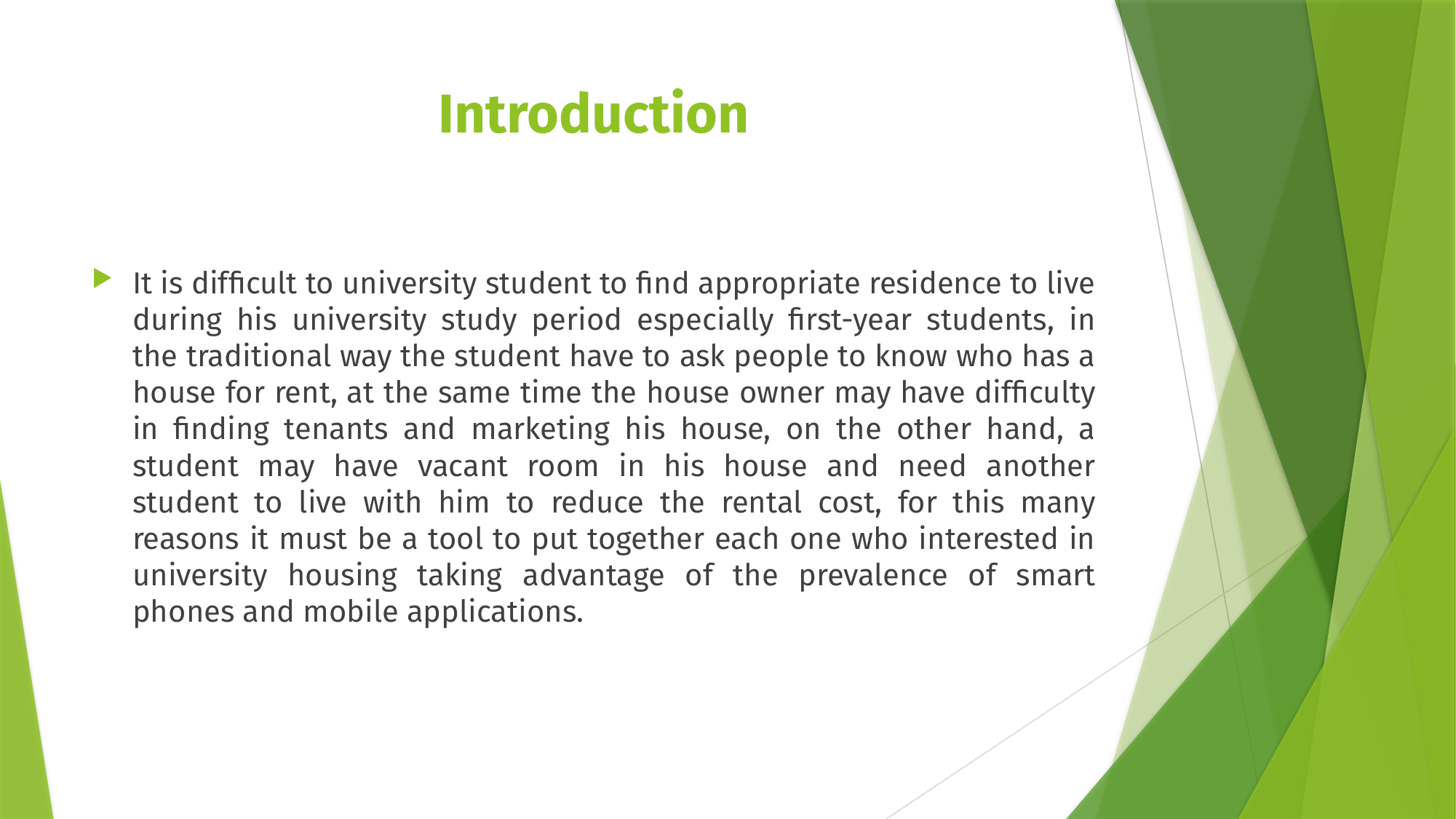

# Introduction
It is difficult to university student to find appropriate residence to live during his university study period especially first-year students, in the traditional way the student have to ask people to know who has a house for rent, at the same time the house owner may have difficulty in finding tenants and marketing his house, on the other hand, a student may have vacant room in his house and need another student to live with him to reduce the rental cost, for this many reasons it must be a tool to put together each one who interested in university housing taking advantage of the prevalence of smart phones and mobile applications.